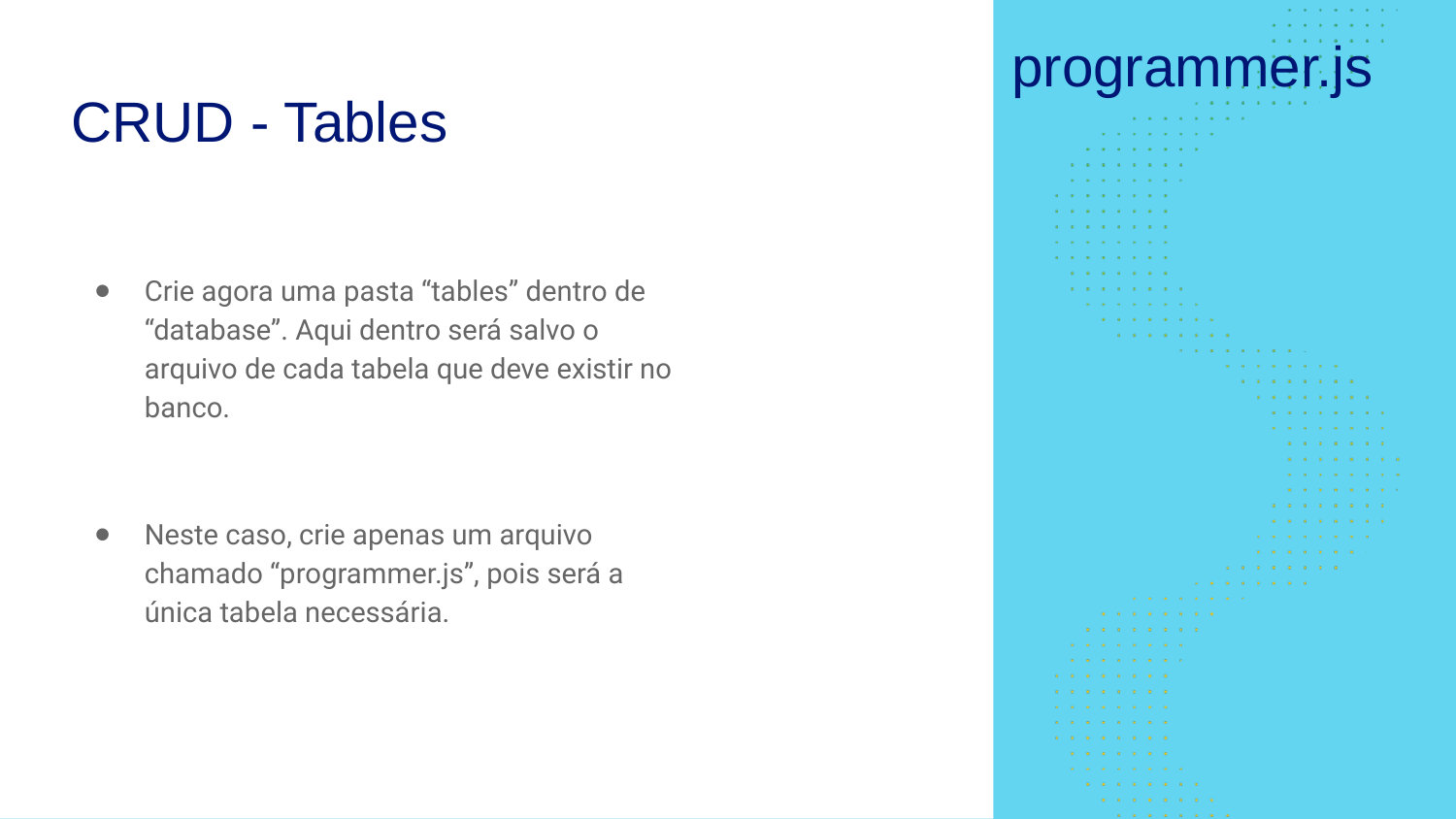

programmer.js
# CRUD - Tables

Crie agora uma pasta “tables” dentro de “database”. Aqui dentro será salvo o arquivo de cada tabela que deve existir no banco.

Neste caso, crie apenas um arquivo chamado “programmer.js”, pois será a única tabela necessária.